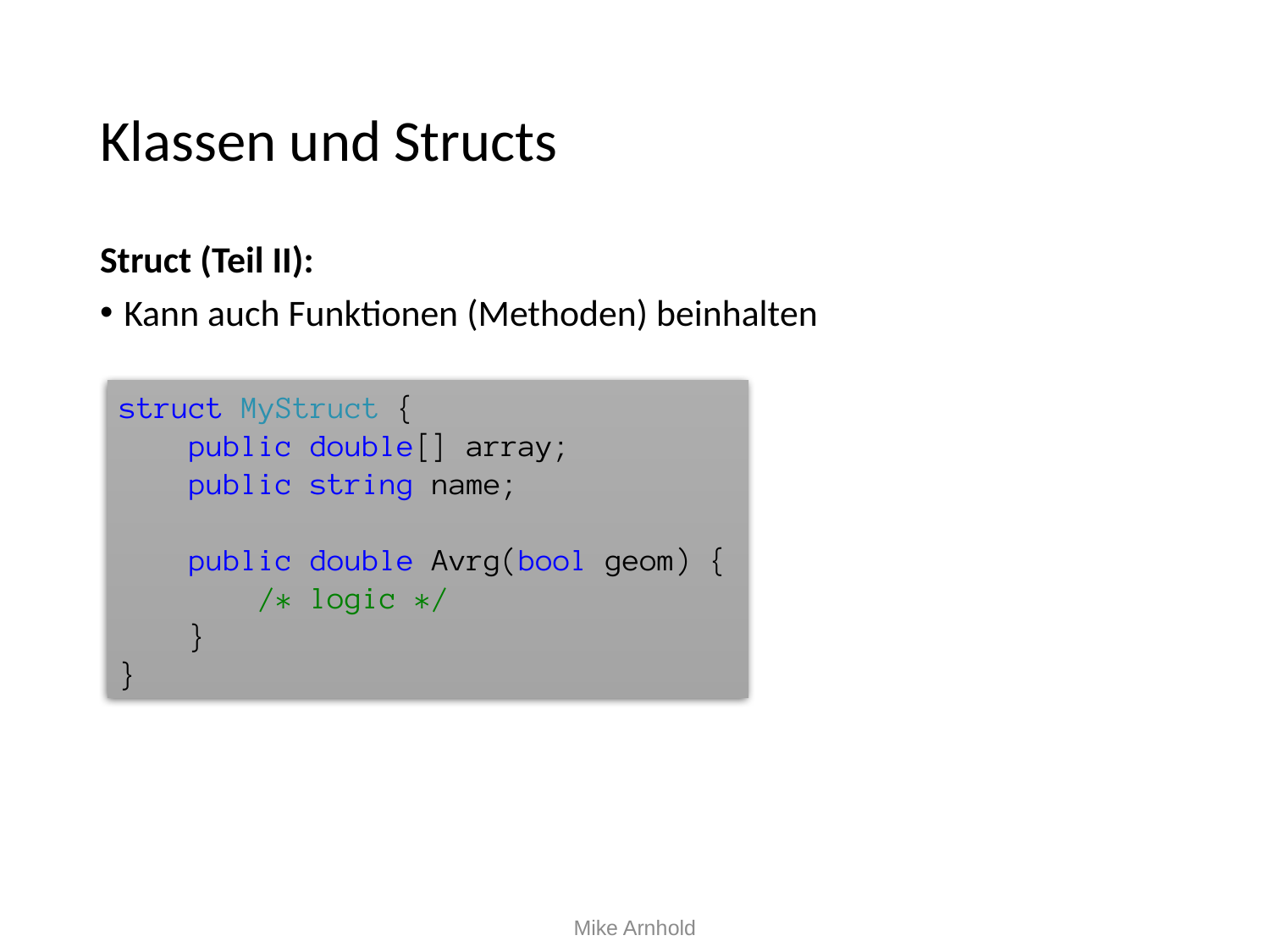

# Klassen und Structs
Struct (Teil II):
Kann auch Funktionen (Methoden) beinhalten

struct MyStruct {
    public double[] array;
    public string name;

    public double Avrg(bool geom) {
        /* logic */
    }
}
Mike Arnhold